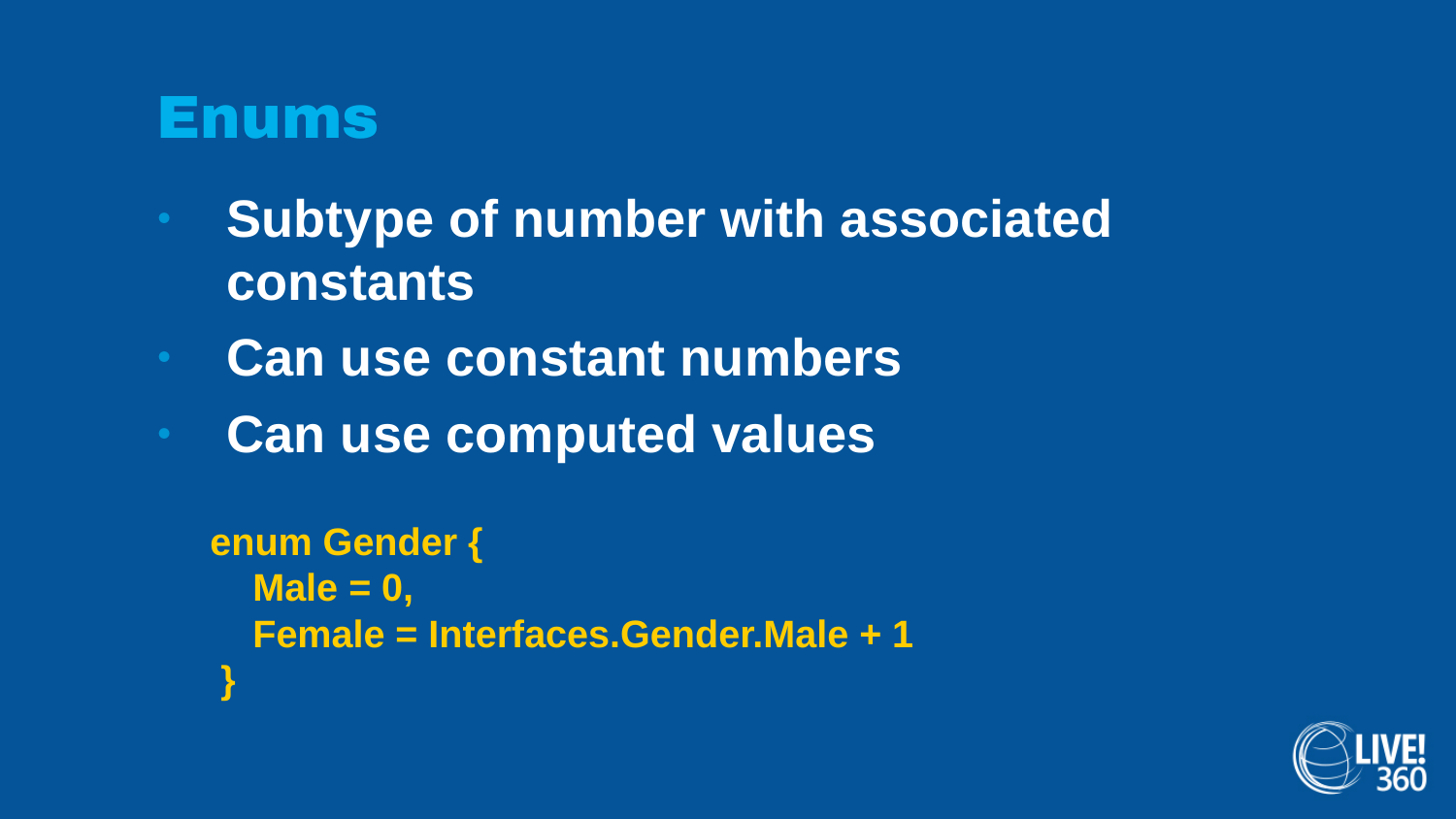

# Enums
Subtype of number with associated constants
Can use constant numbers
Can use computed values

enum Gender {
    Male = 0,
    Female = Interfaces.Gender.Male + 1
 }